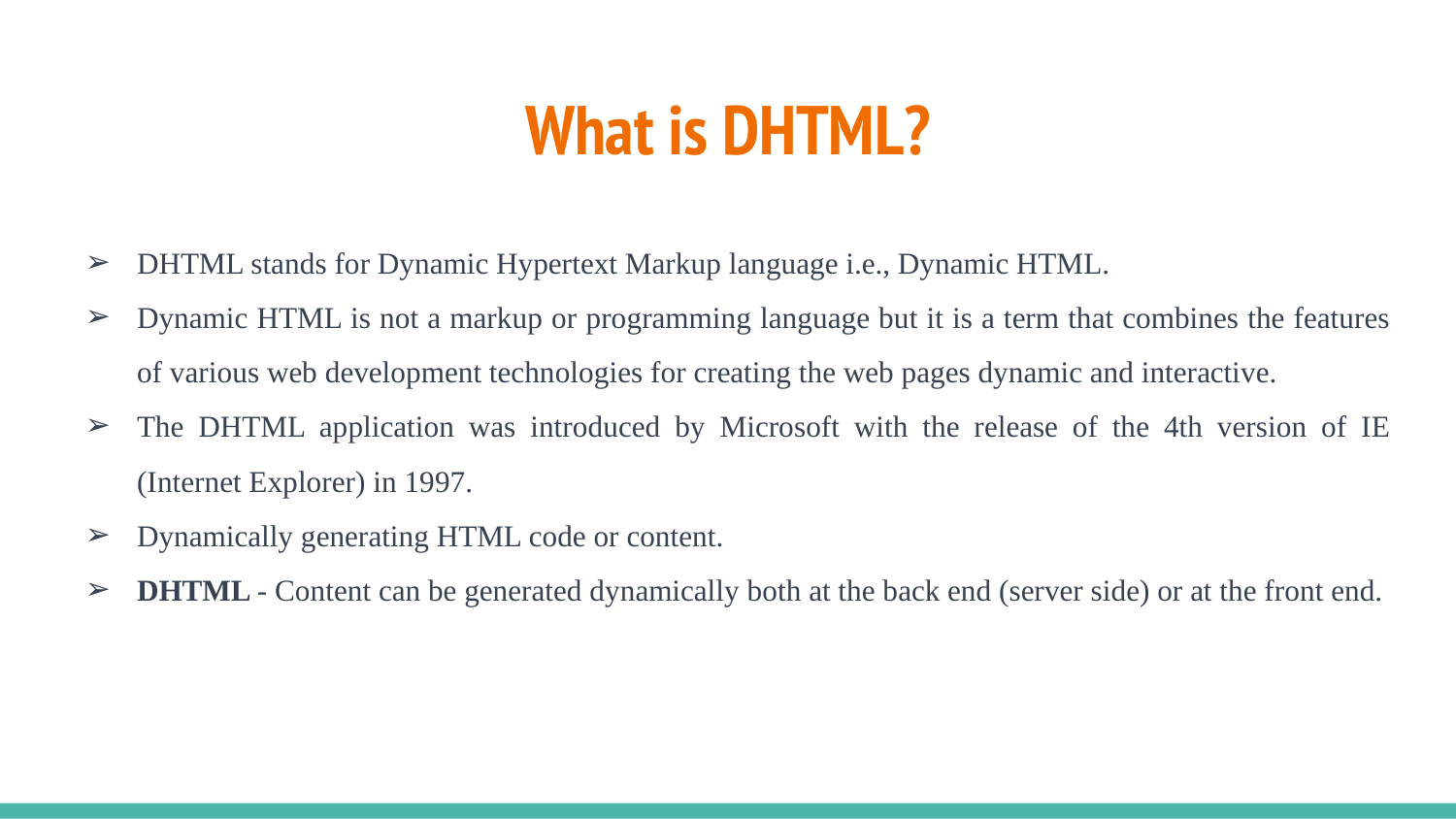

# What is DHTML?
DHTML stands for Dynamic Hypertext Markup language i.e., Dynamic HTML.
Dynamic HTML is not a markup or programming language but it is a term that combines the features of various web development technologies for creating the web pages dynamic and interactive.
The DHTML application was introduced by Microsoft with the release of the 4th version of IE (Internet Explorer) in 1997.
Dynamically generating HTML code or content.
DHTML - Content can be generated dynamically both at the back end (server side) or at the front end.